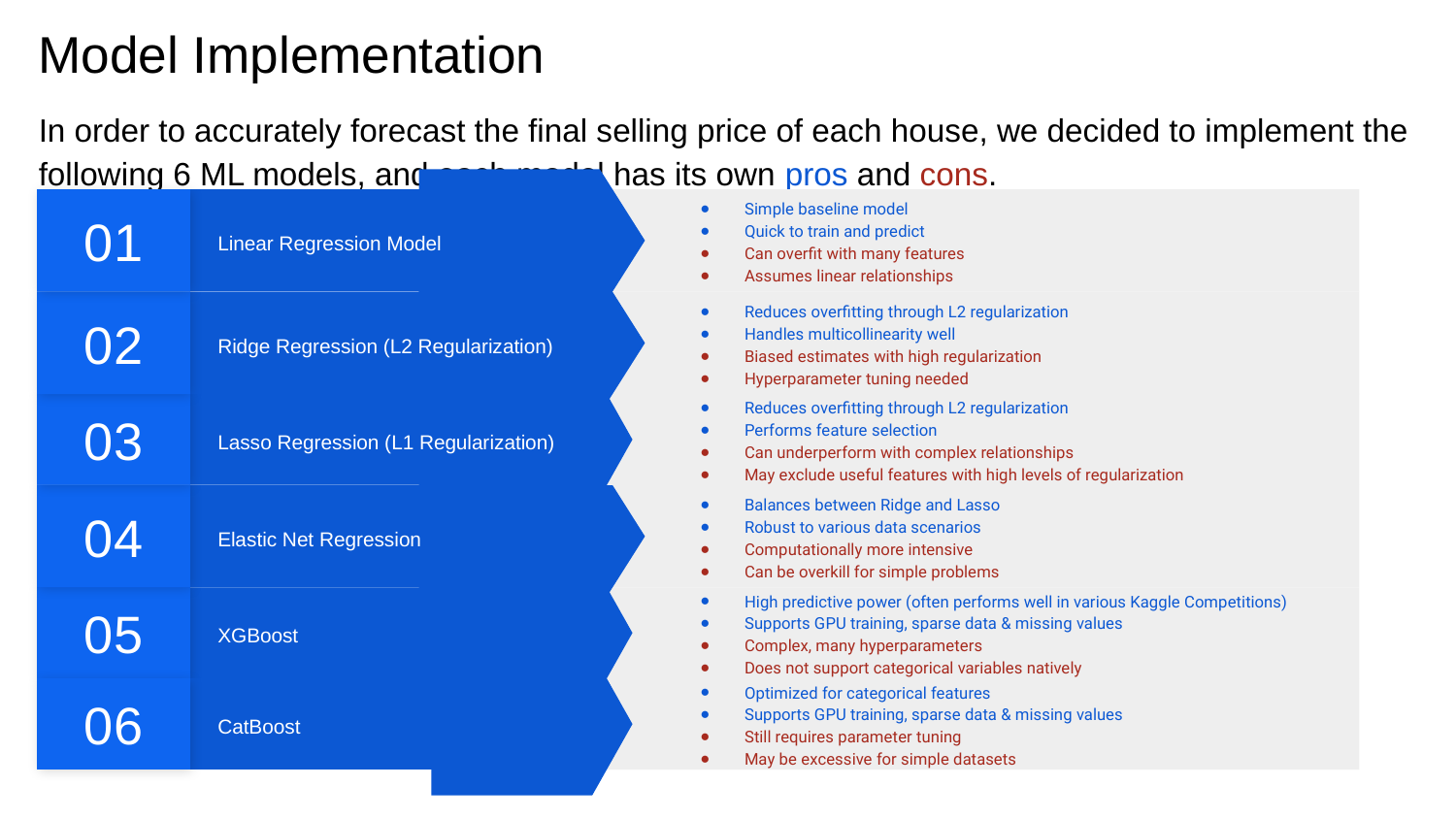

# Model Implementation
In order to accurately forecast the final selling price of each house, we decided to implement the following 6 ML models, and each model has its own pros and cons.

01

Simple baseline model
Quick to train and predict
Can overfit with many features
Assumes linear relationships
Linear Regression Model

02

Reduces overfitting through L2 regularization
Handles multicollinearity well
Biased estimates with high regularization
Hyperparameter tuning needed
Ridge Regression (L2 Regularization)

03

Reduces overfitting through L2 regularization
Performs feature selection
Can underperform with complex relationships
May exclude useful features with high levels of regularization
Lasso Regression (L1 Regularization)

04

Balances between Ridge and Lasso
Robust to various data scenarios
Computationally more intensive
Can be overkill for simple problems
Elastic Net Regression

05

High predictive power (often performs well in various Kaggle Competitions)
Supports GPU training, sparse data & missing values
Complex, many hyperparameters
Does not support categorical variables natively
XGBoost

06

Optimized for categorical features
Supports GPU training, sparse data & missing values
Still requires parameter tuning
May be excessive for simple datasets
CatBoost